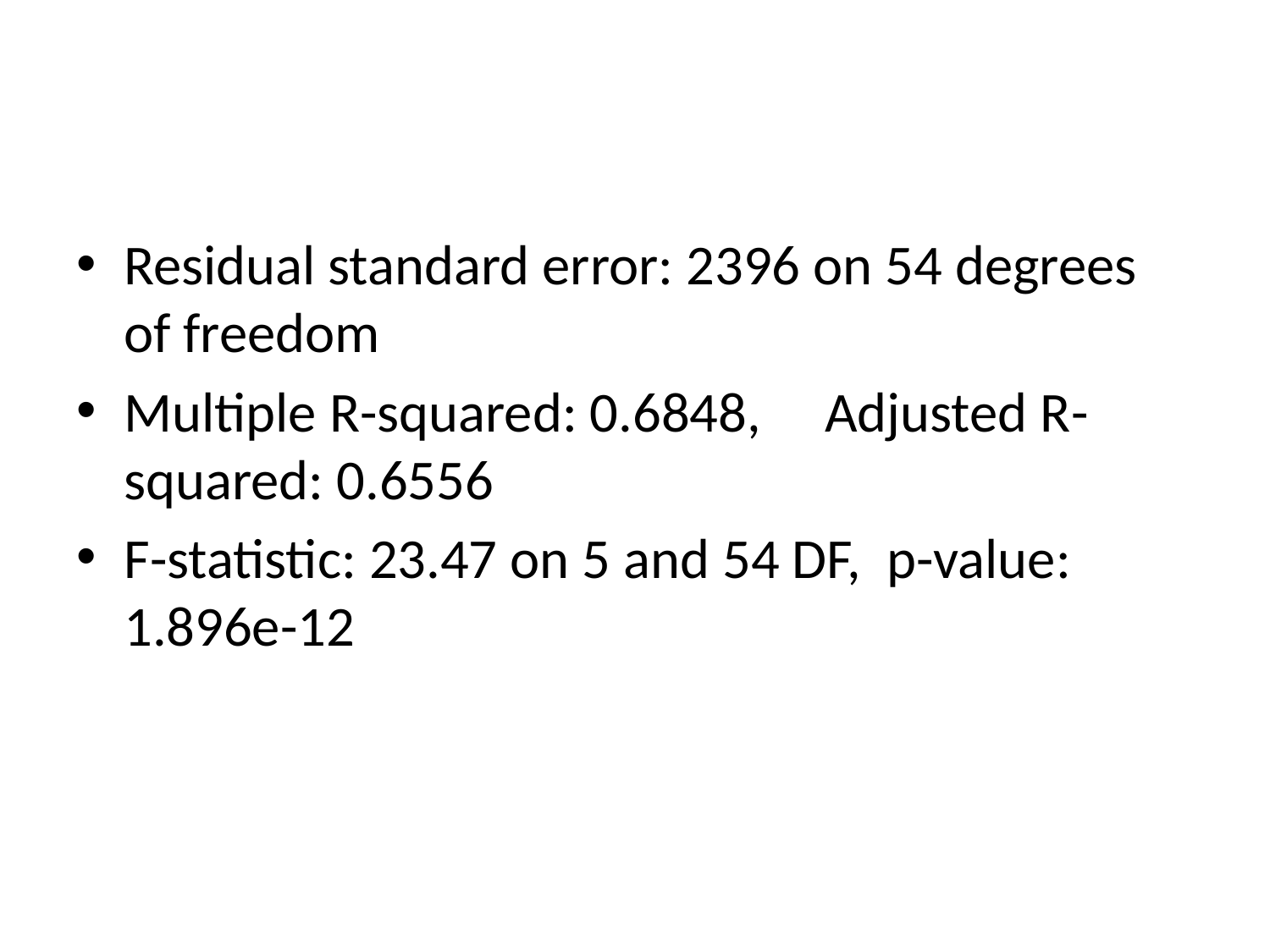

#
Residual standard error: 2396 on 54 degrees of freedom
Multiple R-squared: 0.6848,     Adjusted R-squared: 0.6556
F-statistic: 23.47 on 5 and 54 DF,  p-value: 1.896e-12